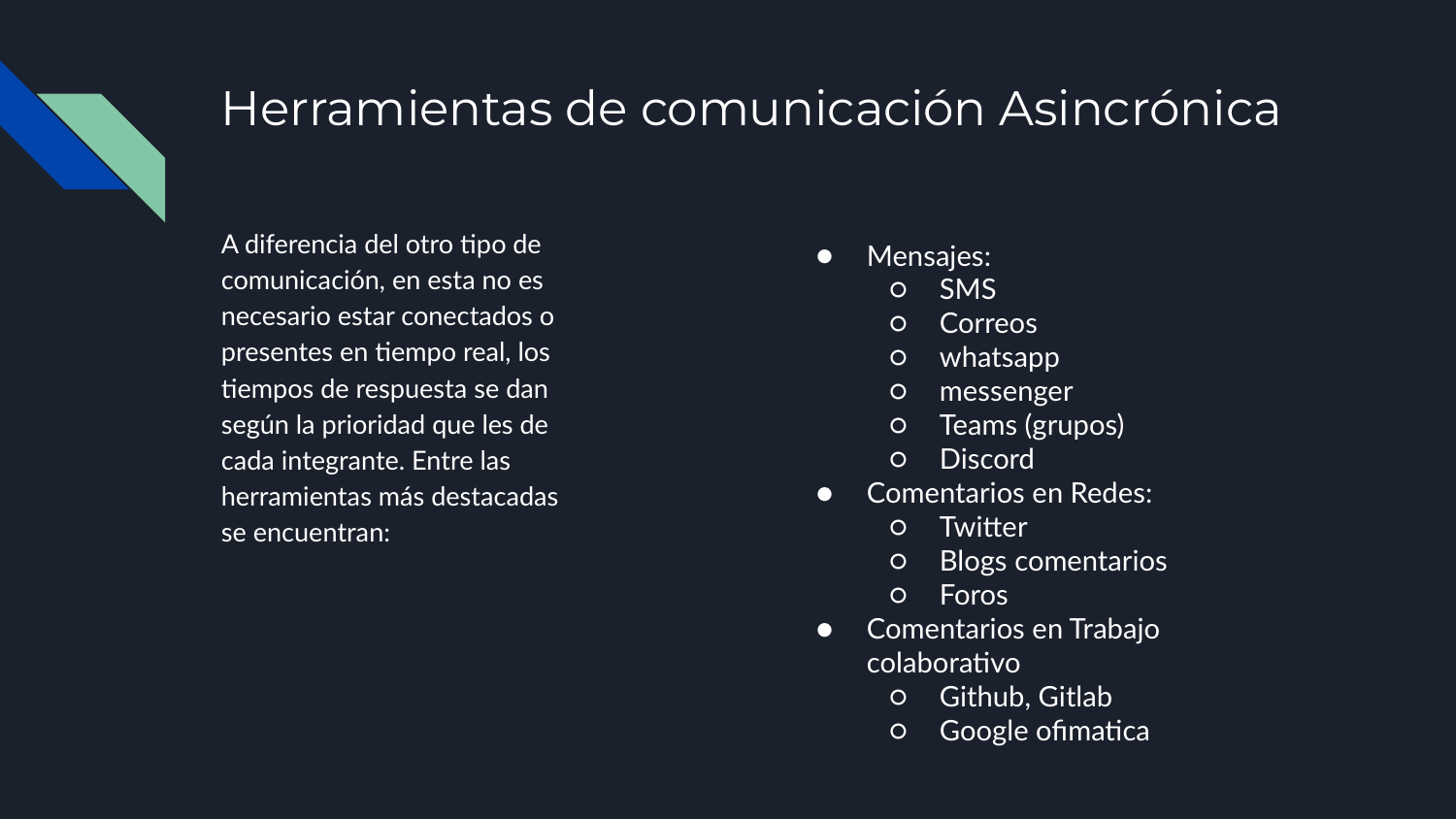

# Herramientas de comunicación Asincrónica
A diferencia del otro tipo de comunicación, en esta no es necesario estar conectados o presentes en tiempo real, los tiempos de respuesta se dan según la prioridad que les de cada integrante. Entre las herramientas más destacadas se encuentran:
Mensajes:
SMS
Correos
whatsapp
messenger
Teams (grupos)
Discord
Comentarios en Redes:
Twitter
Blogs comentarios
Foros
Comentarios en Trabajo colaborativo
Github, Gitlab
Google ofimatica